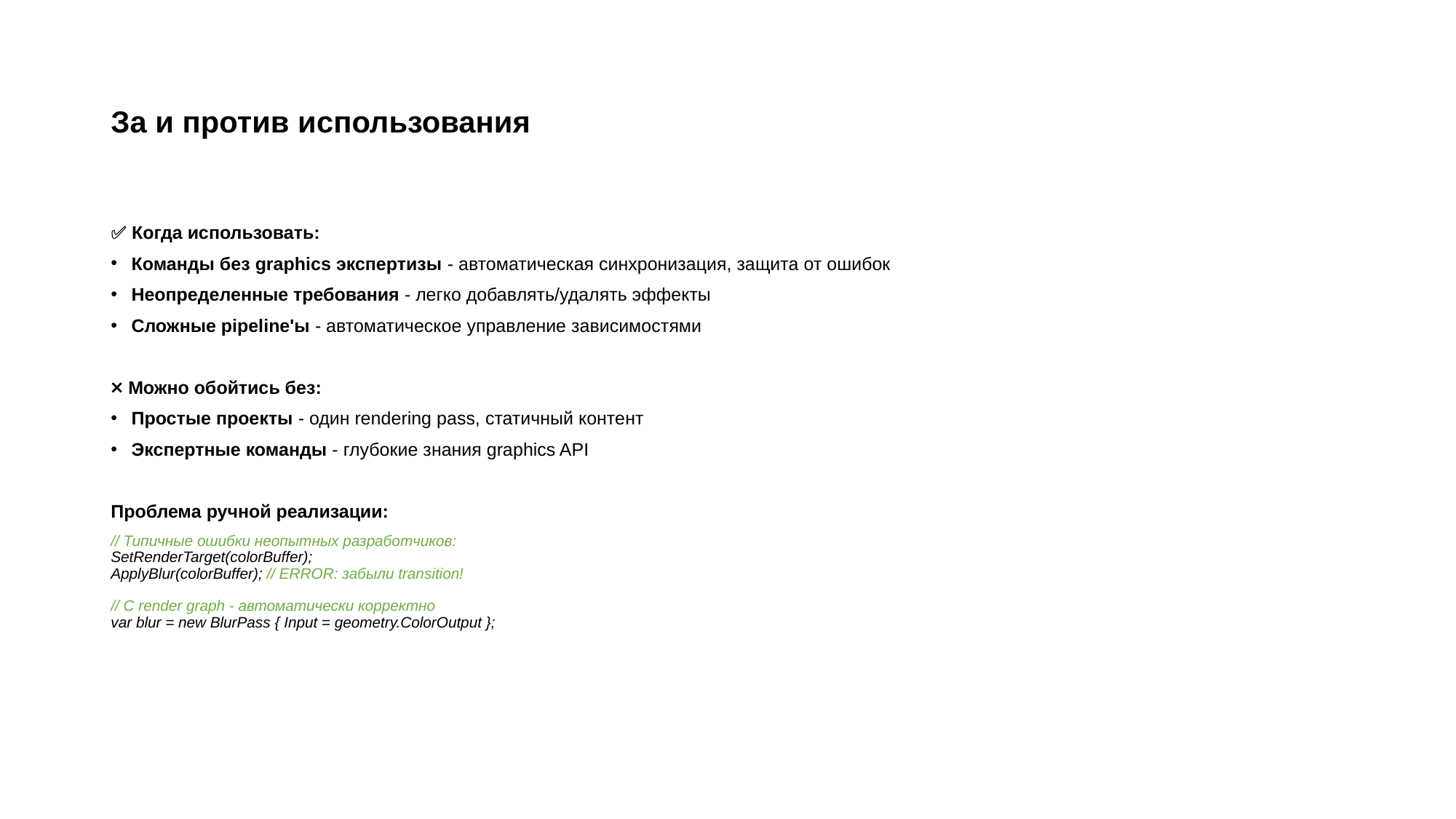

# За и против использования
✅ Когда использовать:
Команды без graphics экспертизы - автоматическая синхронизация, защита от ошибок
Неопределенные требования - легко добавлять/удалять эффекты
Сложные pipeline'ы - автоматическое управление зависимостями

❌ Можно обойтись без:
Простые проекты - один rendering pass, статичный контент
Экспертные команды - глубокие знания graphics API

Проблема ручной реализации:
// Типичные ошибки неопытных разработчиков:
SetRenderTarget(colorBuffer);
ApplyBlur(colorBuffer); // ERROR: забыли transition!
// С render graph - автоматически корректно
var blur = new BlurPass { Input = geometry.ColorOutput };